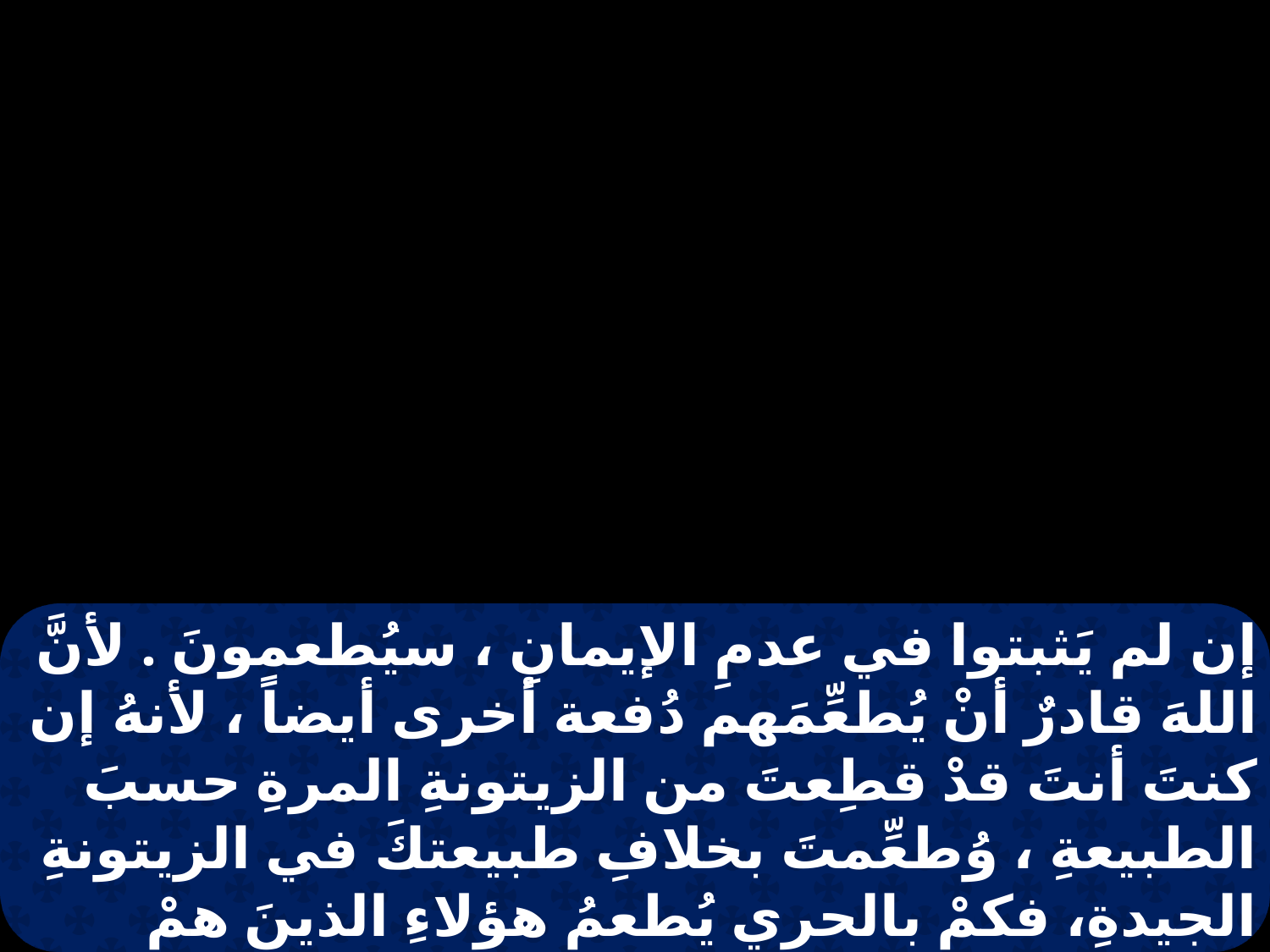

إن لم يَثبتوا في عدمِ الإيمانِ ، سيُطعمونَ . لأنَّ اللهَ قادرٌ أنْ يُطعِّمَهم دُفعة أخرى أيضاً ، لأنهُ إن كنتَ أنتَ قدْ قطِعتَ من الزيتونةِ المرةِ حسبَ الطبيعةِ ، وُطعِّمتَ بخلافِ طبيعتكَ في الزيتونةِ الجيدةِ، فكمْ بالحري يُطعمُ هؤلاءِ الذينَ همْ حسبَ الطبيعةِ في